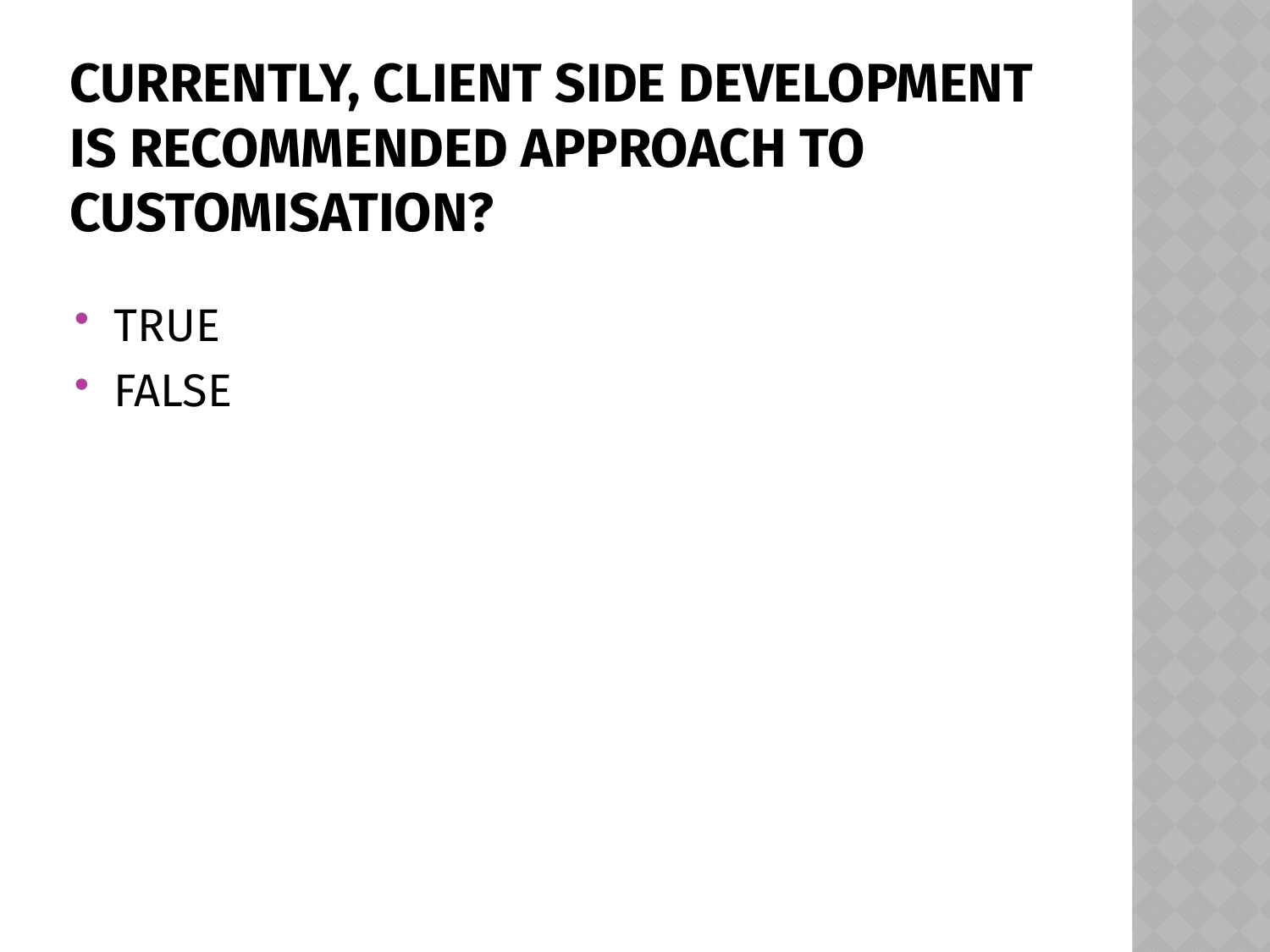

# Currently, client side development is recommended approach to customisation?

TRUE
FALSE